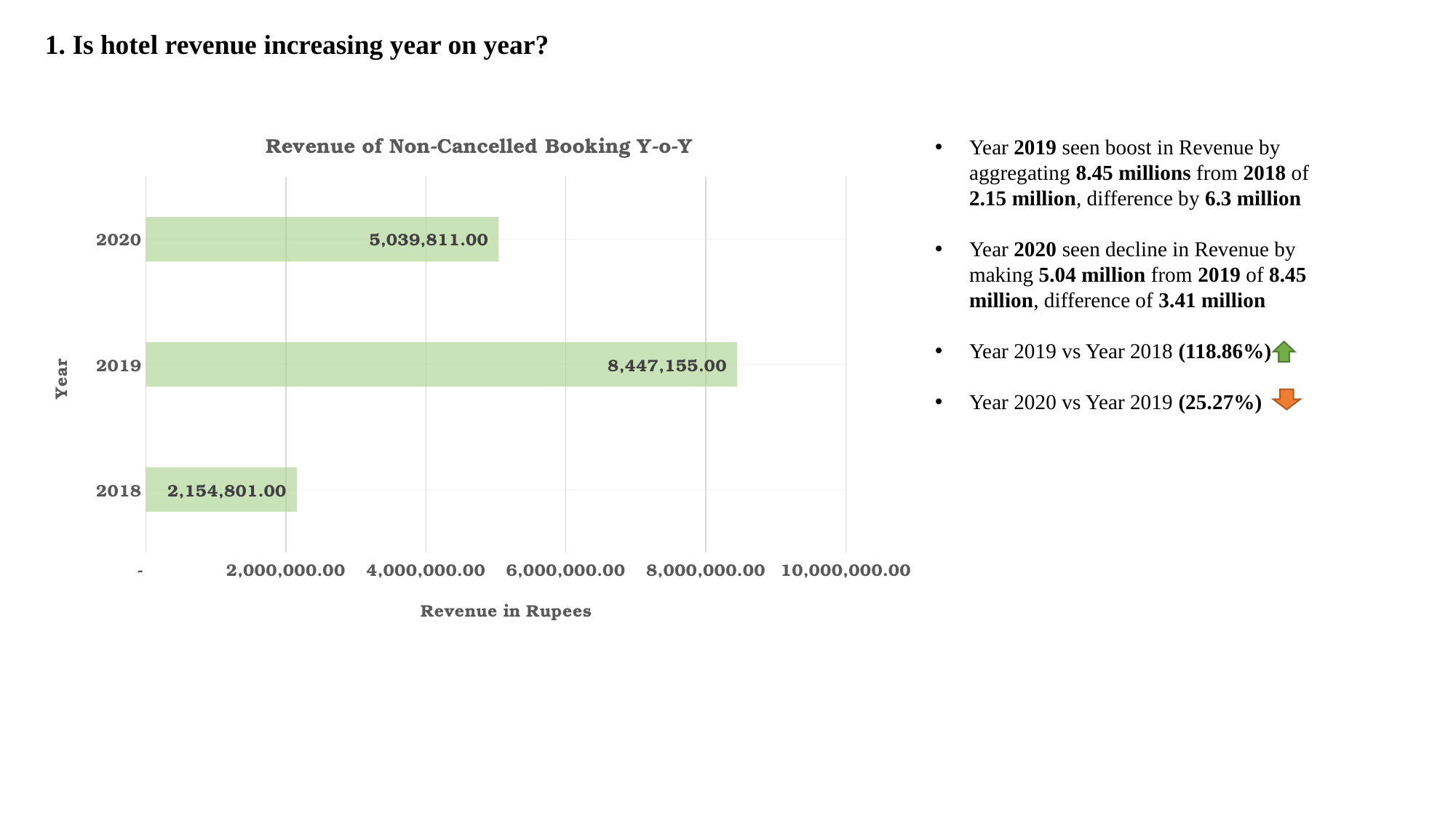

1. Is hotel revenue increasing year on year?

### Chart: Revenue of Non-Cancelled Booking Y-o-Y

| Category |  |
|---|---|
| 2018 | 2154801.0 |
| 2019 | 8447155.0 |
| 2020 | 5039811.0 |
Year 2019 seen boost in Revenue by aggregating 8.45 millions from 2018 of 2.15 million, difference by 6.3 million

Year 2020 seen decline in Revenue by making 5.04 million from 2019 of 8.45 million, difference of 3.41 million

Year 2019 vs Year 2018 (118.86%)

Year 2020 vs Year 2019 (25.27%)